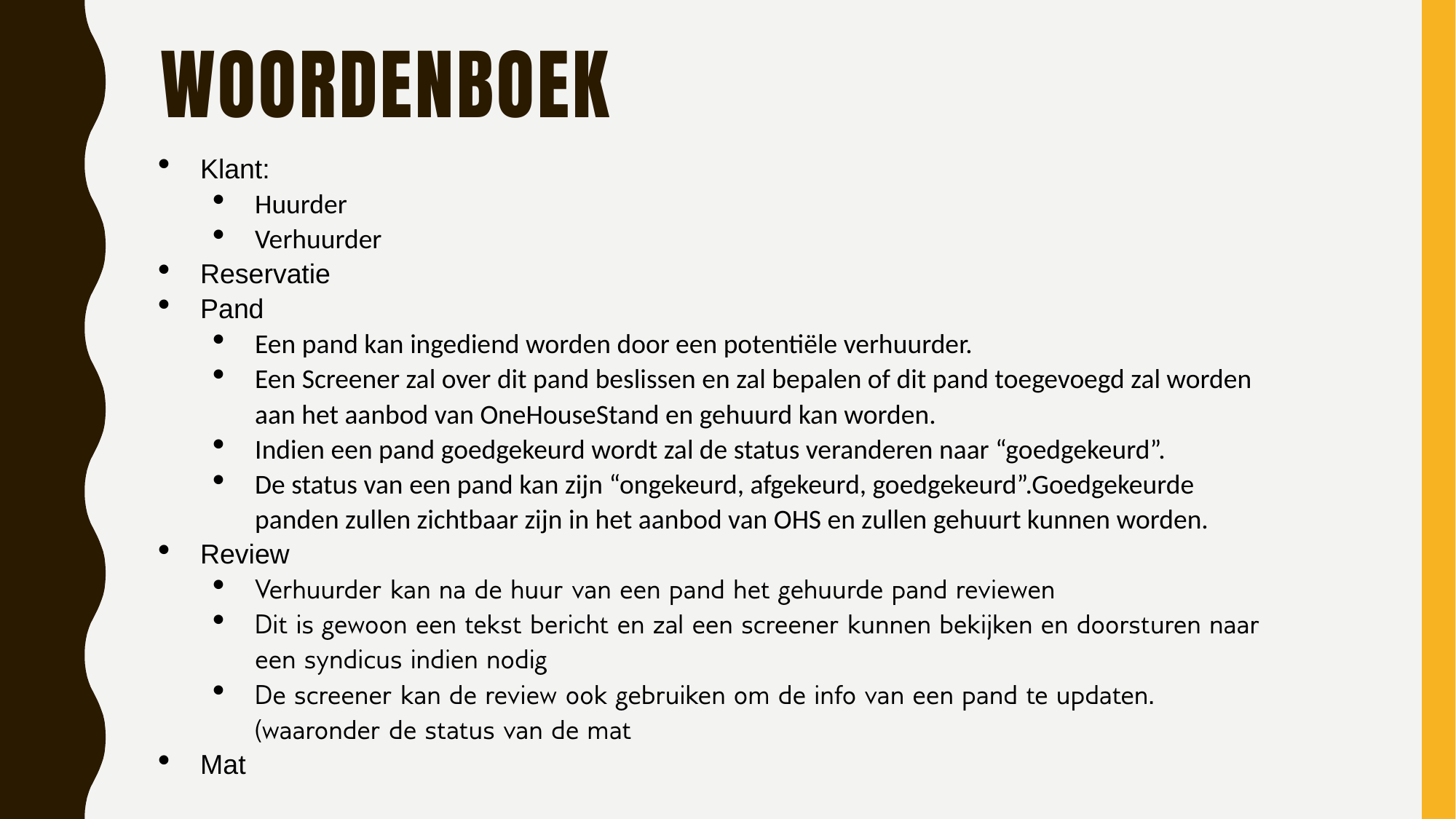

# Woordenboek
Klant:
Huurder
Verhuurder
Reservatie
Pand
Een pand kan ingediend worden door een potentiële verhuurder.
Een Screener zal over dit pand beslissen en zal bepalen of dit pand toegevoegd zal worden aan het aanbod van OneHouseStand en gehuurd kan worden.
Indien een pand goedgekeurd wordt zal de status veranderen naar “goedgekeurd”.
De status van een pand kan zijn “ongekeurd, afgekeurd, goedgekeurd”.Goedgekeurde panden zullen zichtbaar zijn in het aanbod van OHS en zullen gehuurt kunnen worden.
Review
Verhuurder kan na de huur van een pand het gehuurde pand reviewen
Dit is gewoon een tekst bericht en zal een screener kunnen bekijken en doorsturen naar een syndicus indien nodig
De screener kan de review ook gebruiken om de info van een pand te updaten. (waaronder de status van de mat
Mat